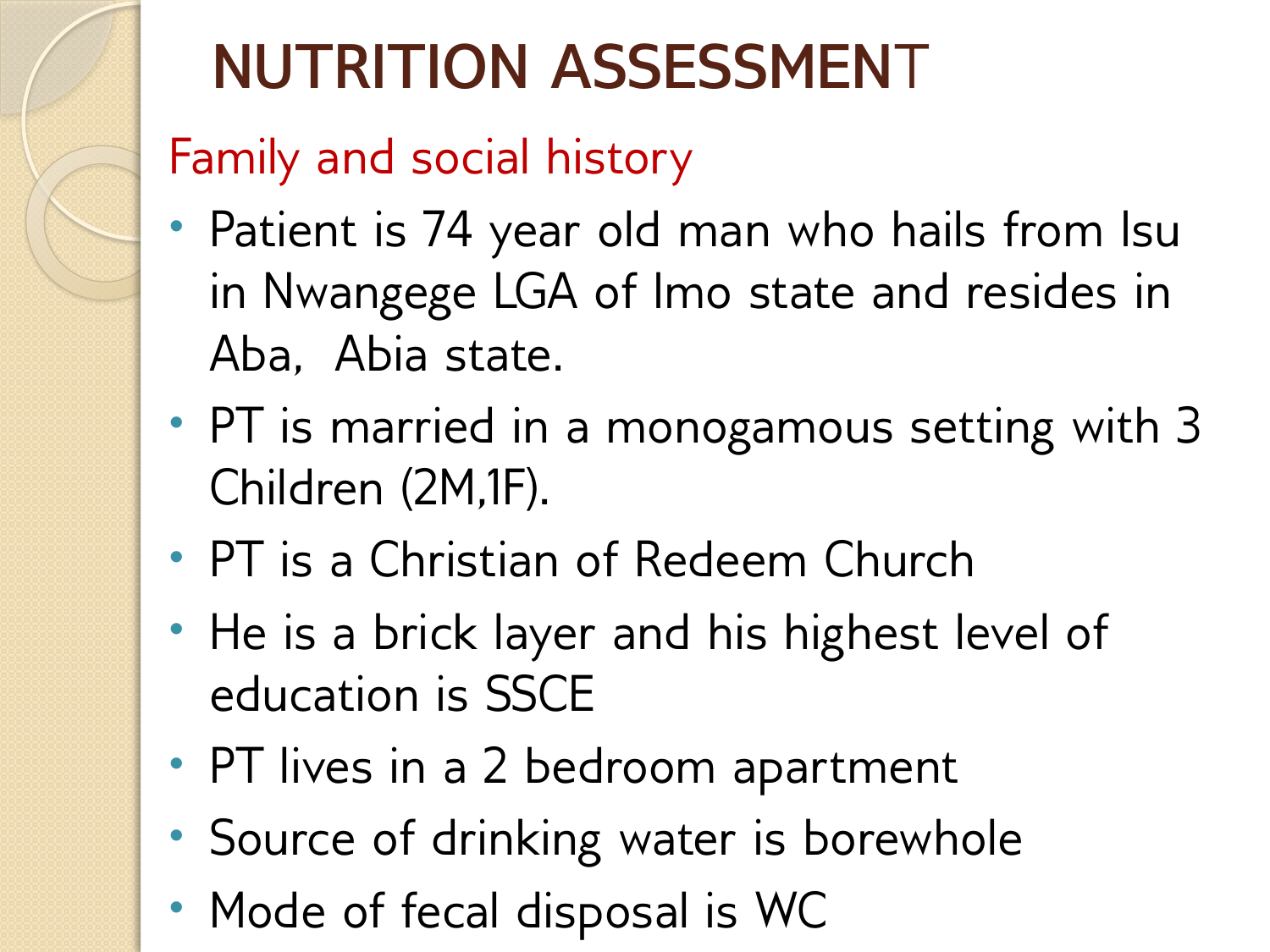

# NUTRITION ASSESSMENT
Family and social history
Patient is 74 year old man who hails from Isu in Nwangege LGA of Imo state and resides in Aba,  Abia state.
PT is married in a monogamous setting with 3 Children (2M,1F).
PT is a Christian of Redeem Church
He is a brick layer and his highest level of education is SSCE
PT lives in a 2 bedroom apartment
Source of drinking water is borewhole
Mode of fecal disposal is WC